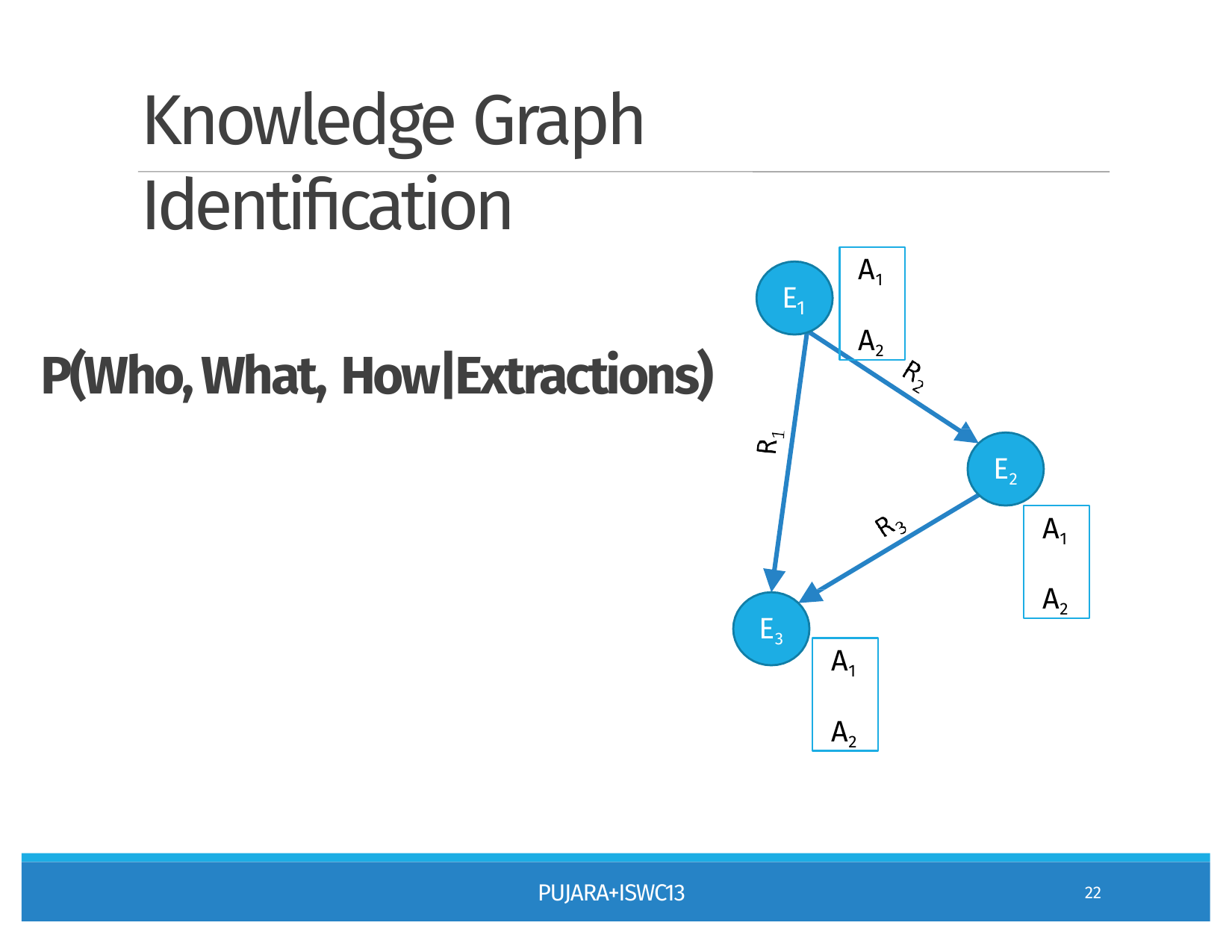

# Knowledge Graph Identification

A1  A2

E
1

P(Who, What, How|Extractions)

E2

A1  A2

E3
A1  A2

PUJARA+ISWC13
22